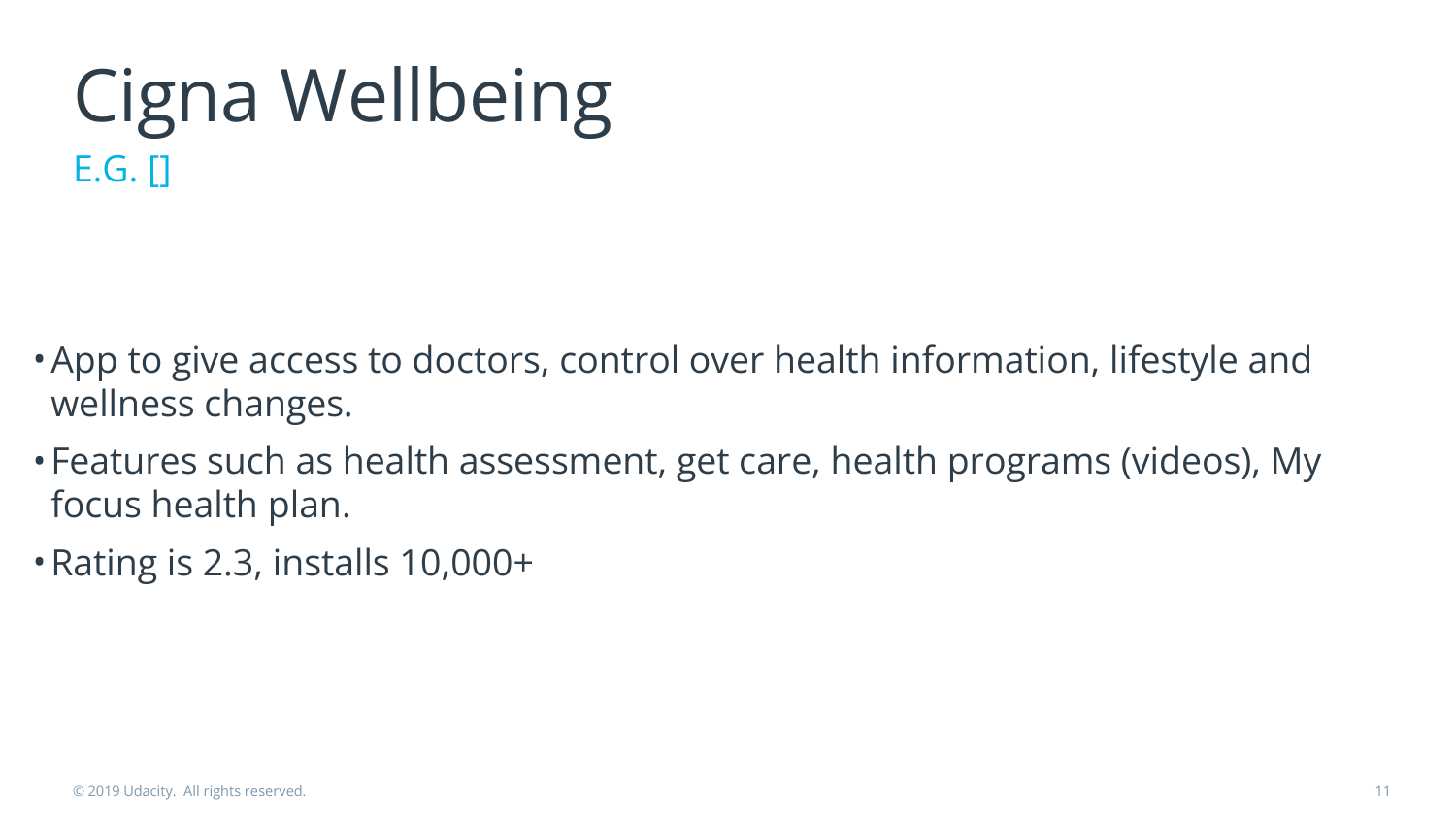

# Cigna Wellbeing
E.G. []

App to give access to doctors, control over health information, lifestyle and wellness changes.
Features such as health assessment, get care, health programs (videos), My focus health plan.
Rating is 2.3, installs 10,000+
© 2019 Udacity.  All rights reserved.
11